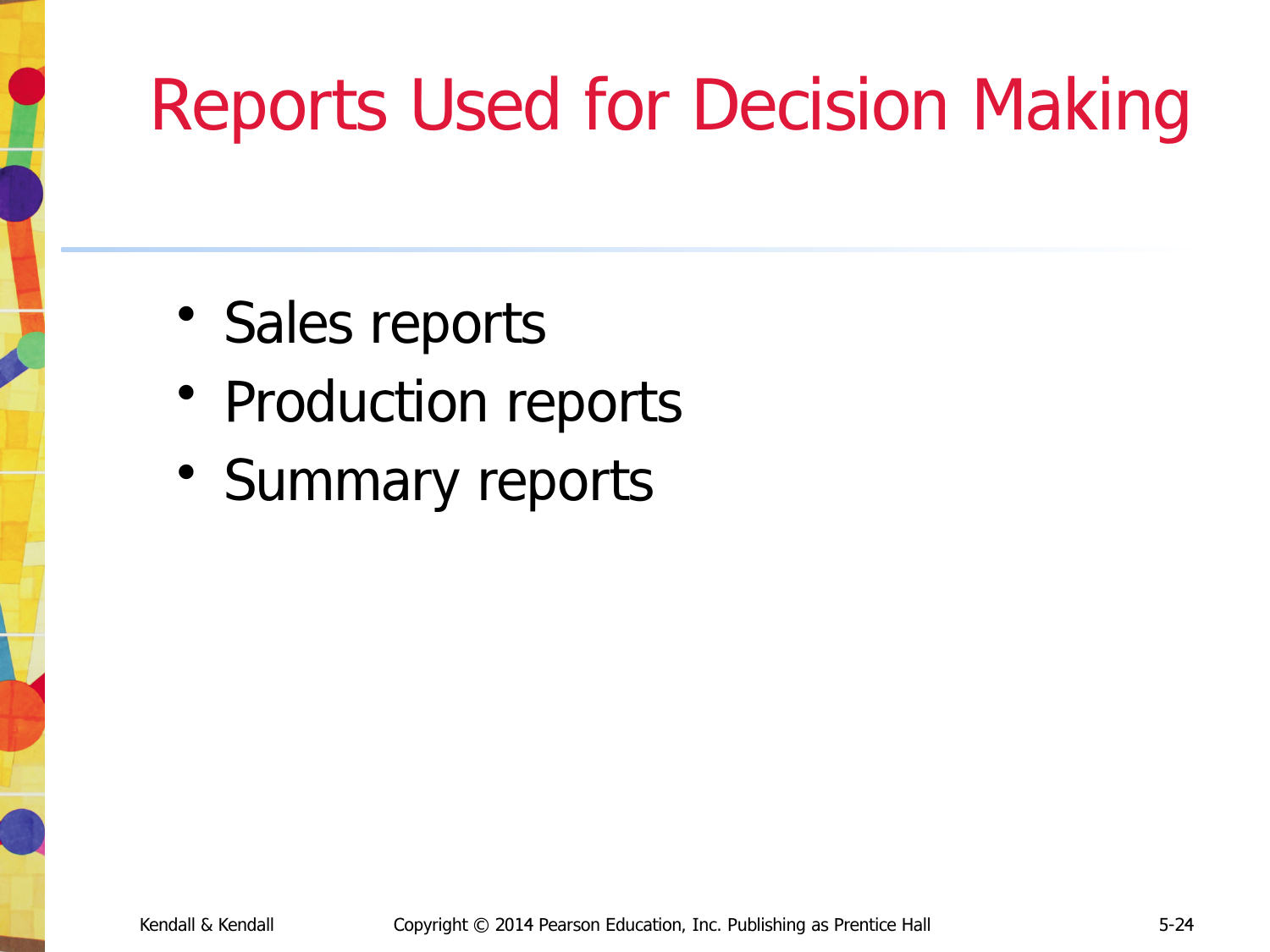

# Reports Used for Decision Making
Sales reports
Production reports
Summary reports
Kendall & Kendall	Copyright © 2014 Pearson Education, Inc. Publishing as Prentice Hall
5-24